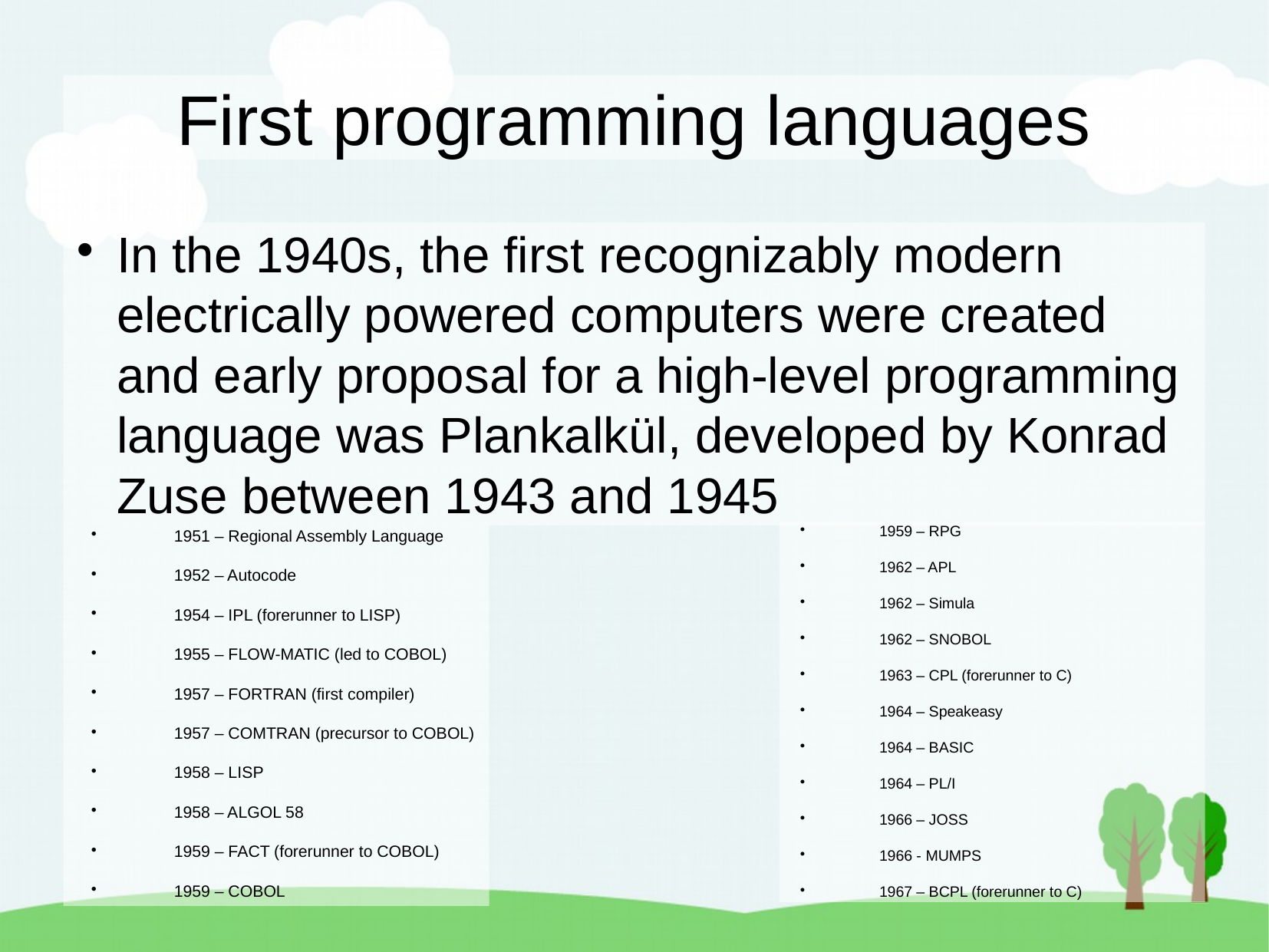

First programming languages
In the 1940s, the first recognizably modern electrically powered computers were created and early proposal for a high-level programming language was Plankalkül, developed by Konrad Zuse between 1943 and 1945
    1959 – RPG
    1962 – APL
    1962 – Simula
    1962 – SNOBOL
    1963 – CPL (forerunner to C)
    1964 – Speakeasy
    1964 – BASIC
    1964 – PL/I
    1966 – JOSS
    1966 - MUMPS
    1967 – BCPL (forerunner to C)
1951 – Regional Assembly Language
1952 – Autocode
1954 – IPL (forerunner to LISP)
1955 – FLOW-MATIC (led to COBOL)
1957 – FORTRAN (first compiler)
1957 – COMTRAN (precursor to COBOL)
1958 – LISP
1958 – ALGOL 58
1959 – FACT (forerunner to COBOL)
1959 – COBOL